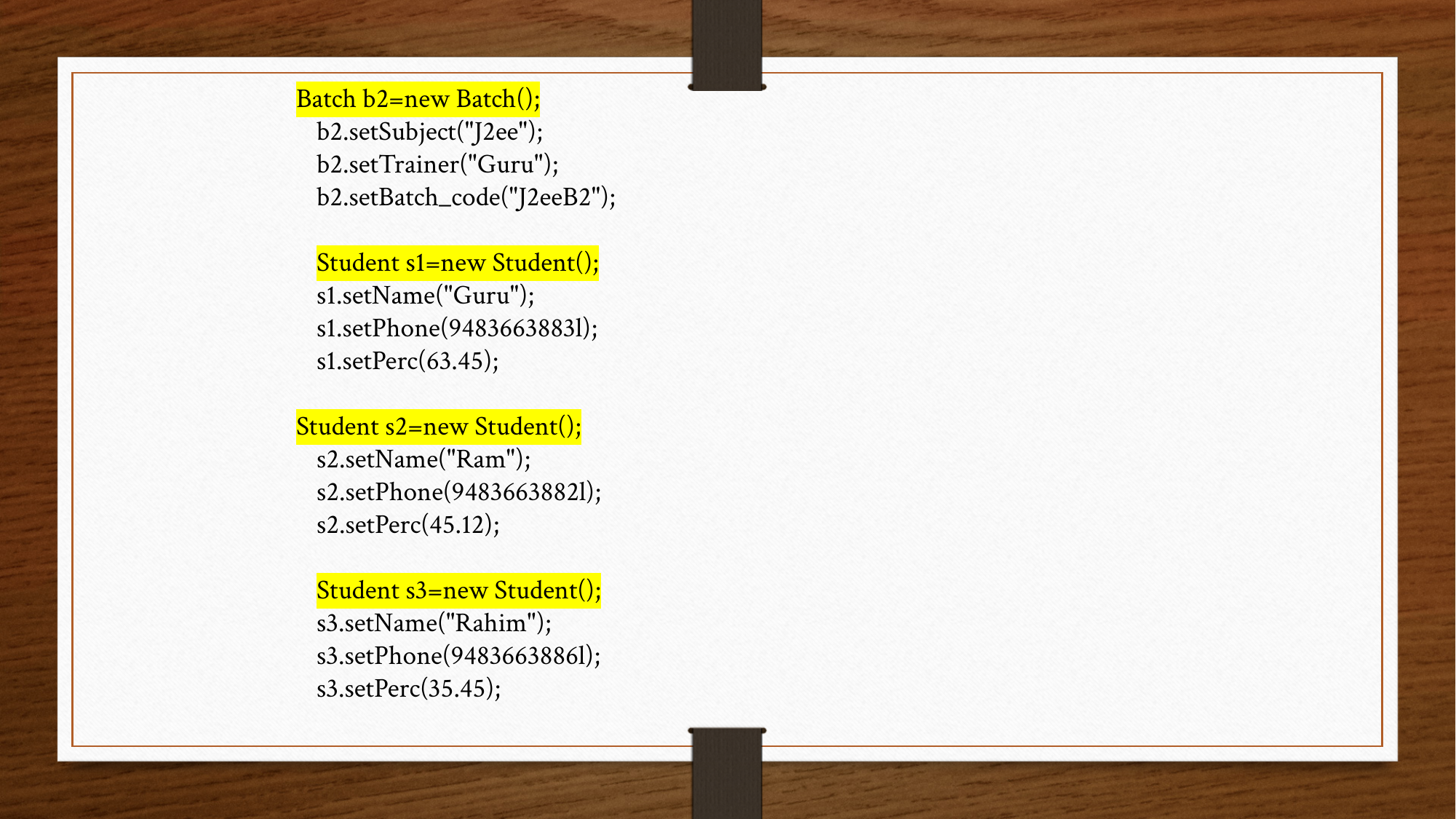

Batch b2=new Batch();
		b2.setSubject("J2ee");
		b2.setTrainer("Guru");
		b2.setBatch_code("J2eeB2");

		Student s1=new Student();
		s1.setName("Guru");
		s1.setPhone(9483663883l);
		s1.setPerc(63.45);

                                Student s2=new Student();
		s2.setName("Ram");
		s2.setPhone(9483663882l);
		s2.setPerc(45.12);

		Student s3=new Student();
		s3.setName("Rahim");
		s3.setPhone(9483663886l);
		s3.setPerc(35.45);